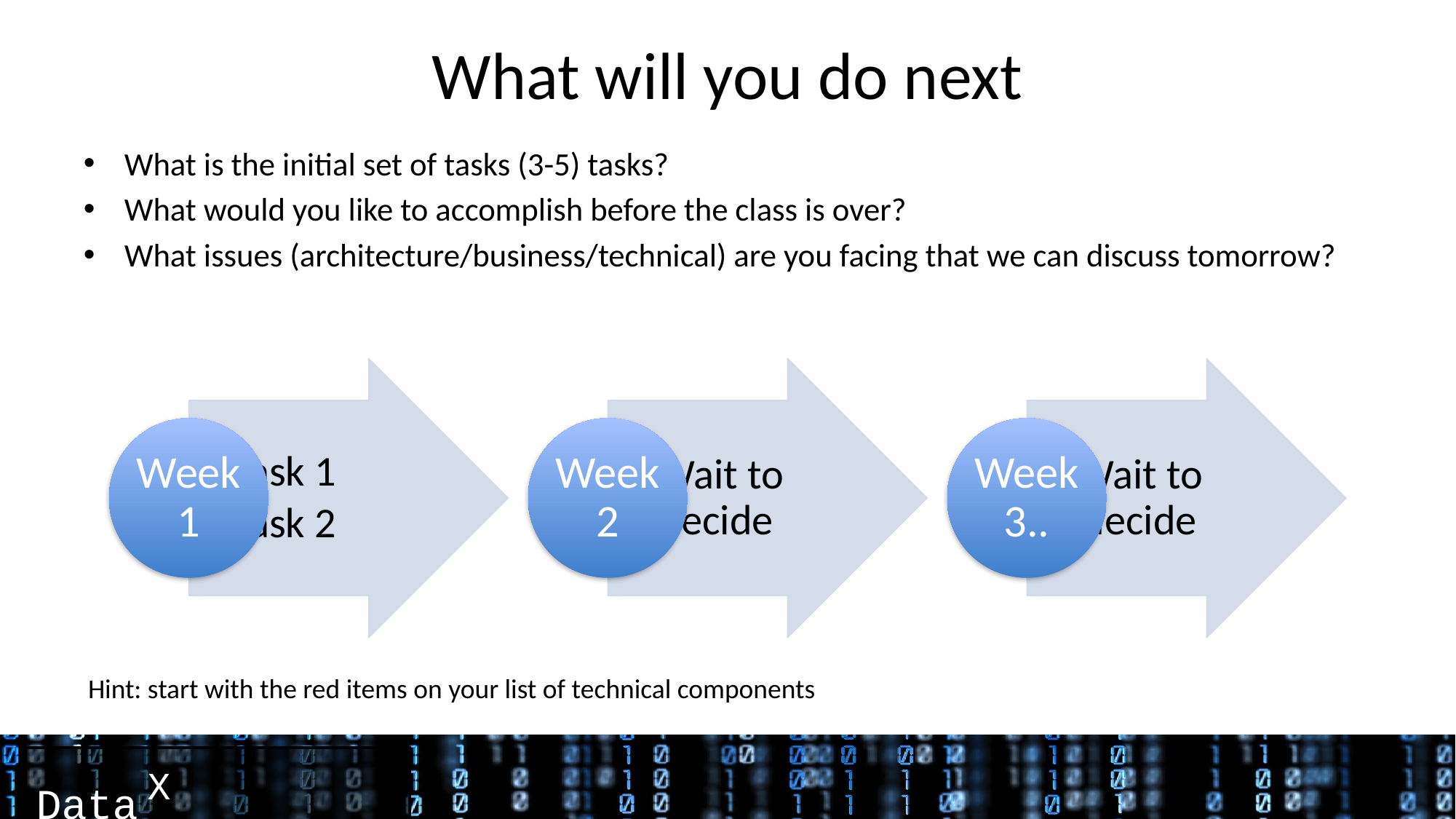

# What will you do next
What is the initial set of tasks (3-5) tasks?
What would you like to accomplish before the class is over?
What issues (architecture/business/technical) are you facing that we can discuss tomorrow?
Task 1
Task 2
Week 1
Wait to decide
Week 2
Wait to decide
Week 3..
Hint: start with the red items on your list of technical components